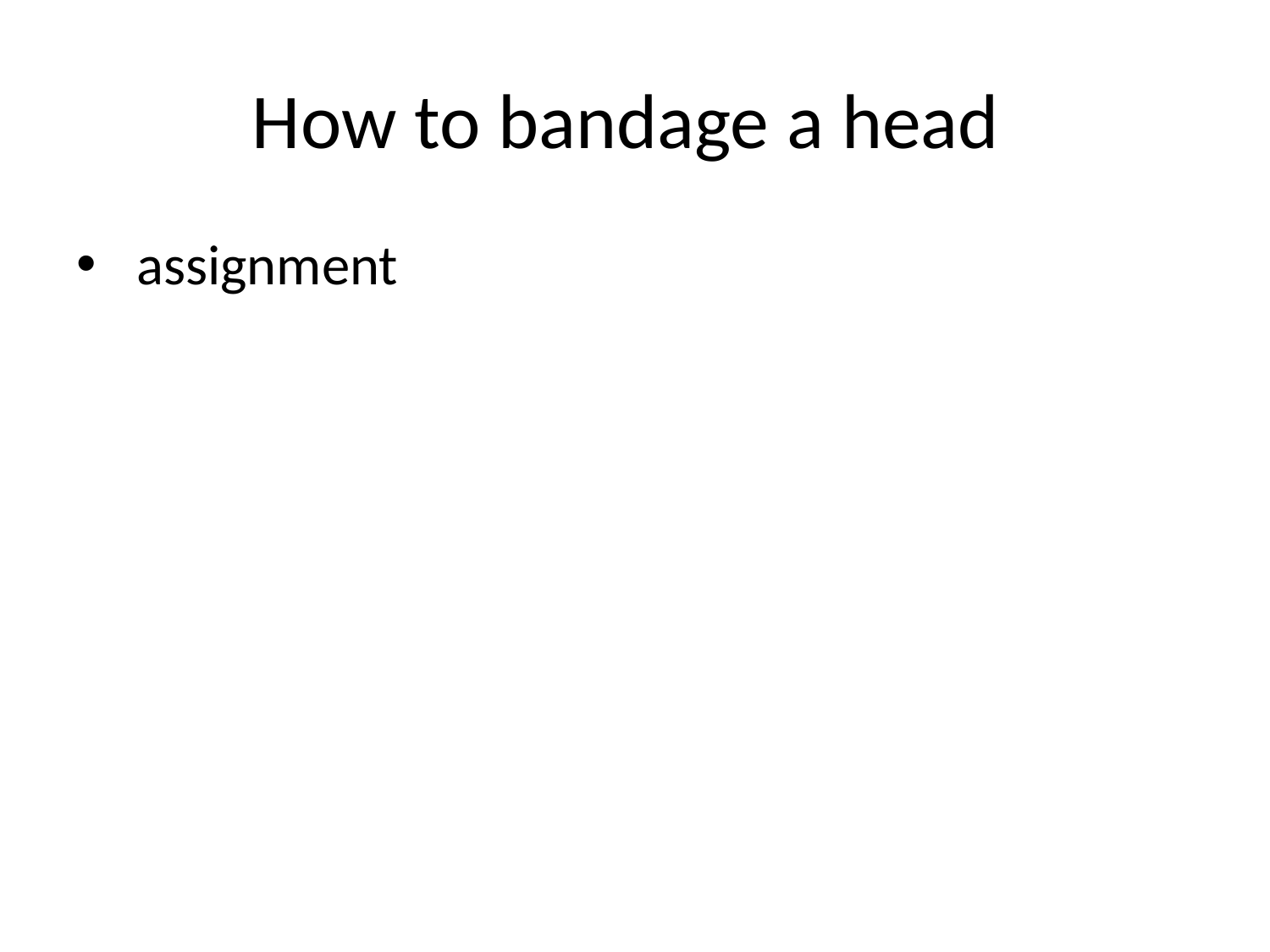

# How to bandage a head
 assignment